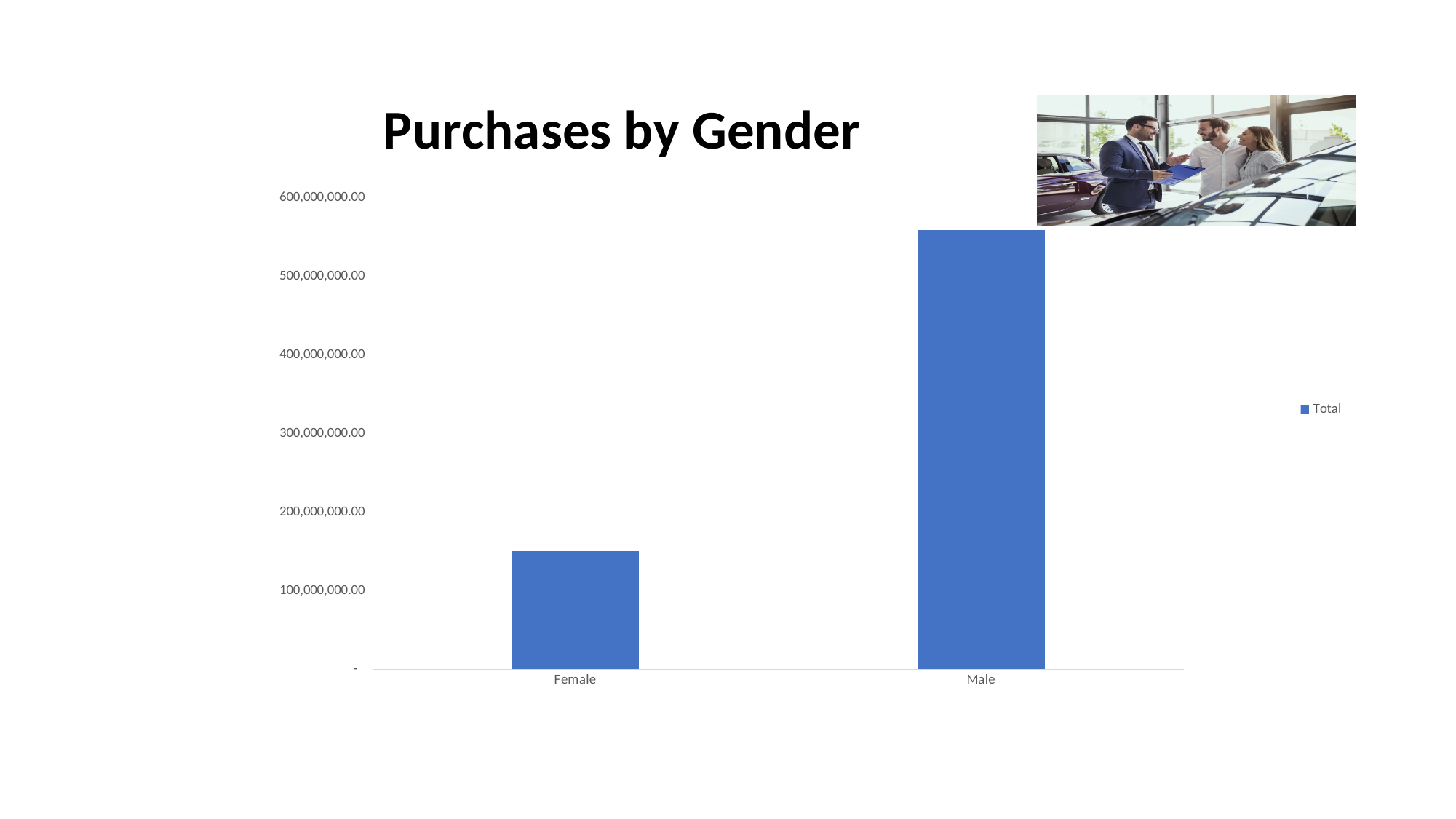

### Chart: Purchases by Gender

| Category | Total |
|---|---|
| Female | 150048737.0 |
| Male | 558950341.0 |